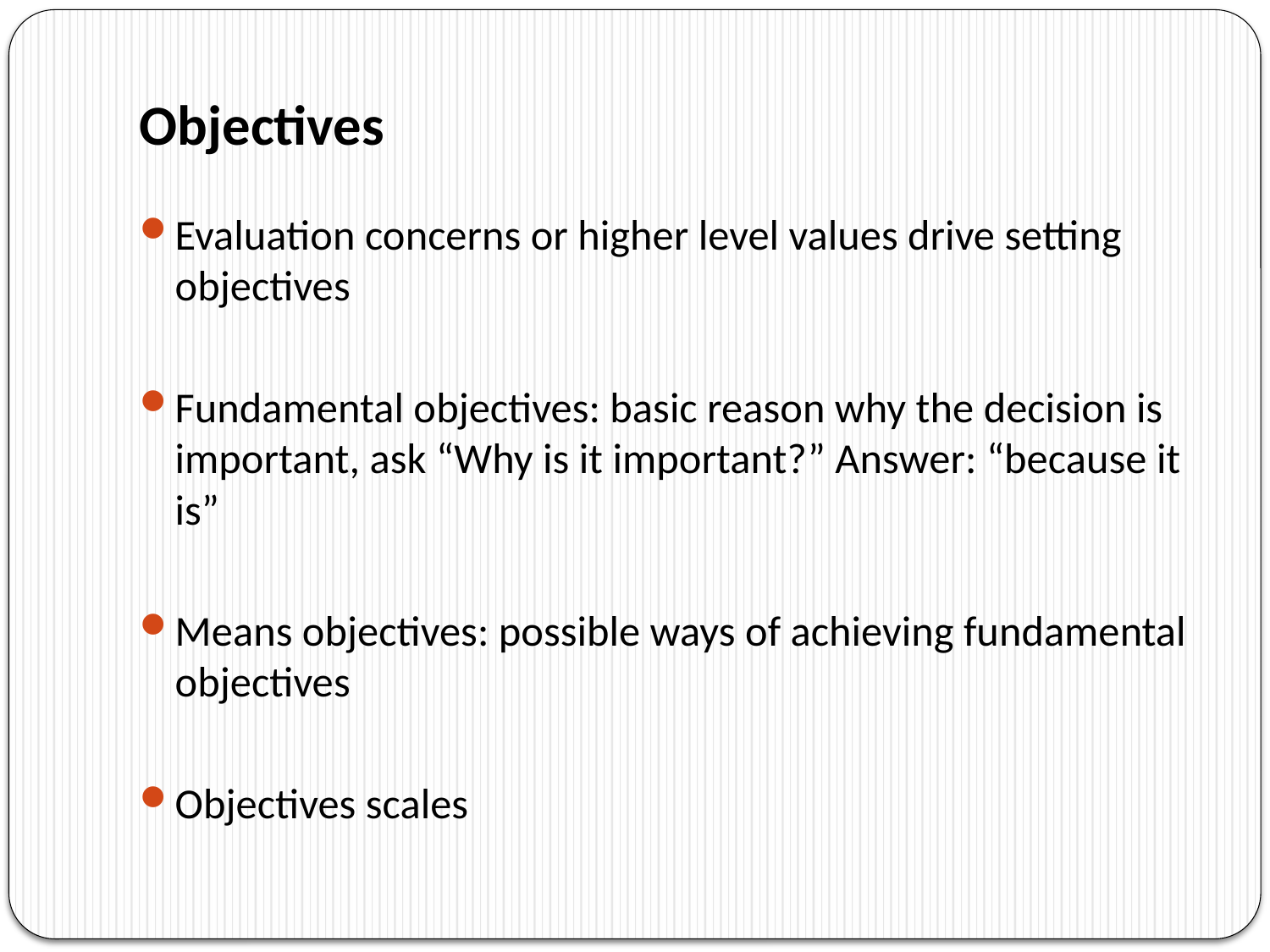

# Objectives
Evaluation concerns or higher level values drive setting objectives

Fundamental objectives: basic reason why the decision is important, ask “Why is it important?” Answer: “because it is”

Means objectives: possible ways of achieving fundamental objectives

Objectives scales